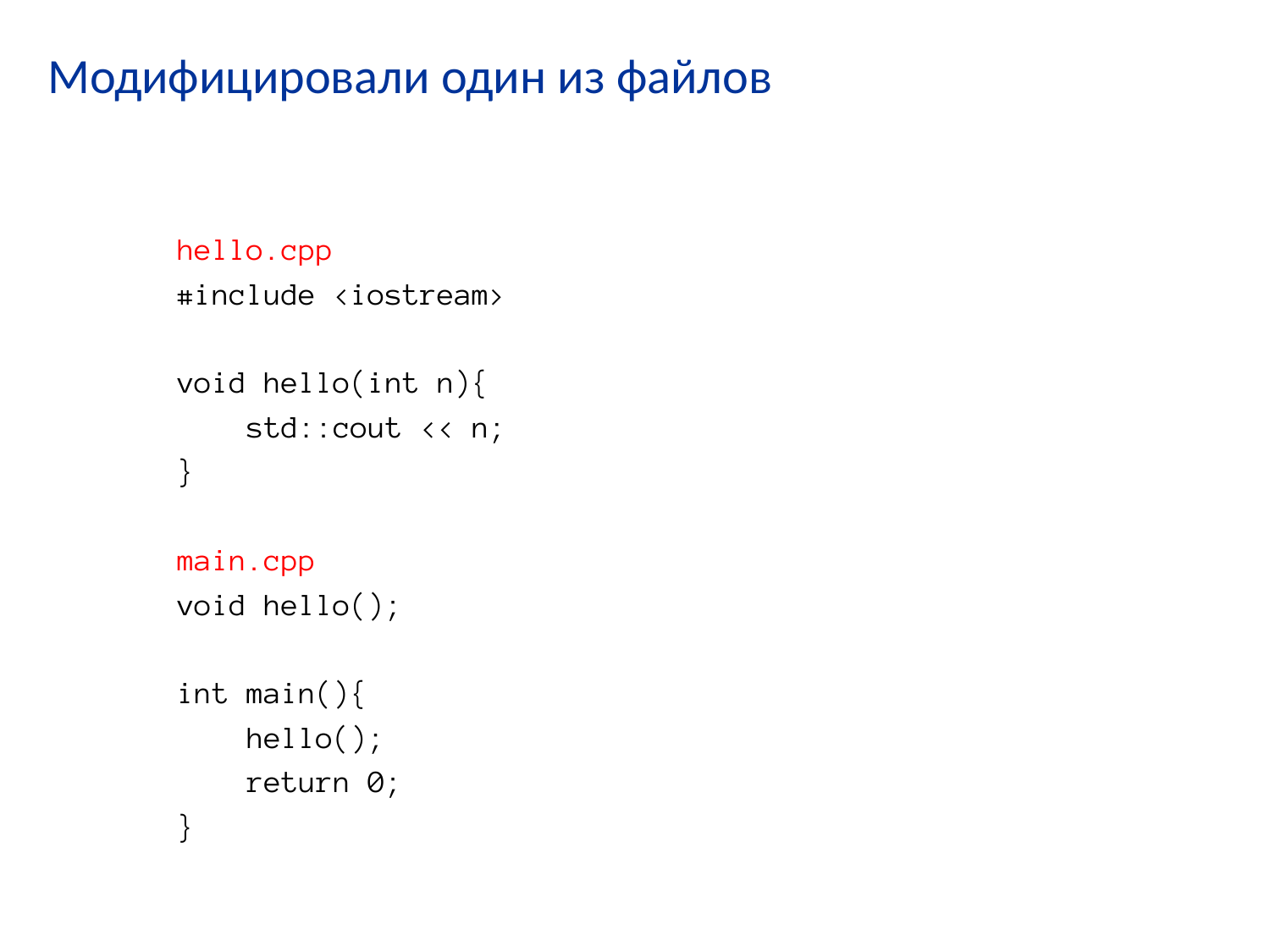

# Модифицировали один из файлов
hello.cpp
#include <iostream>

void hello(int n){
    std::cout << n;
}

main.cpp
void hello();

int main(){
    hello();
    return 0;
}